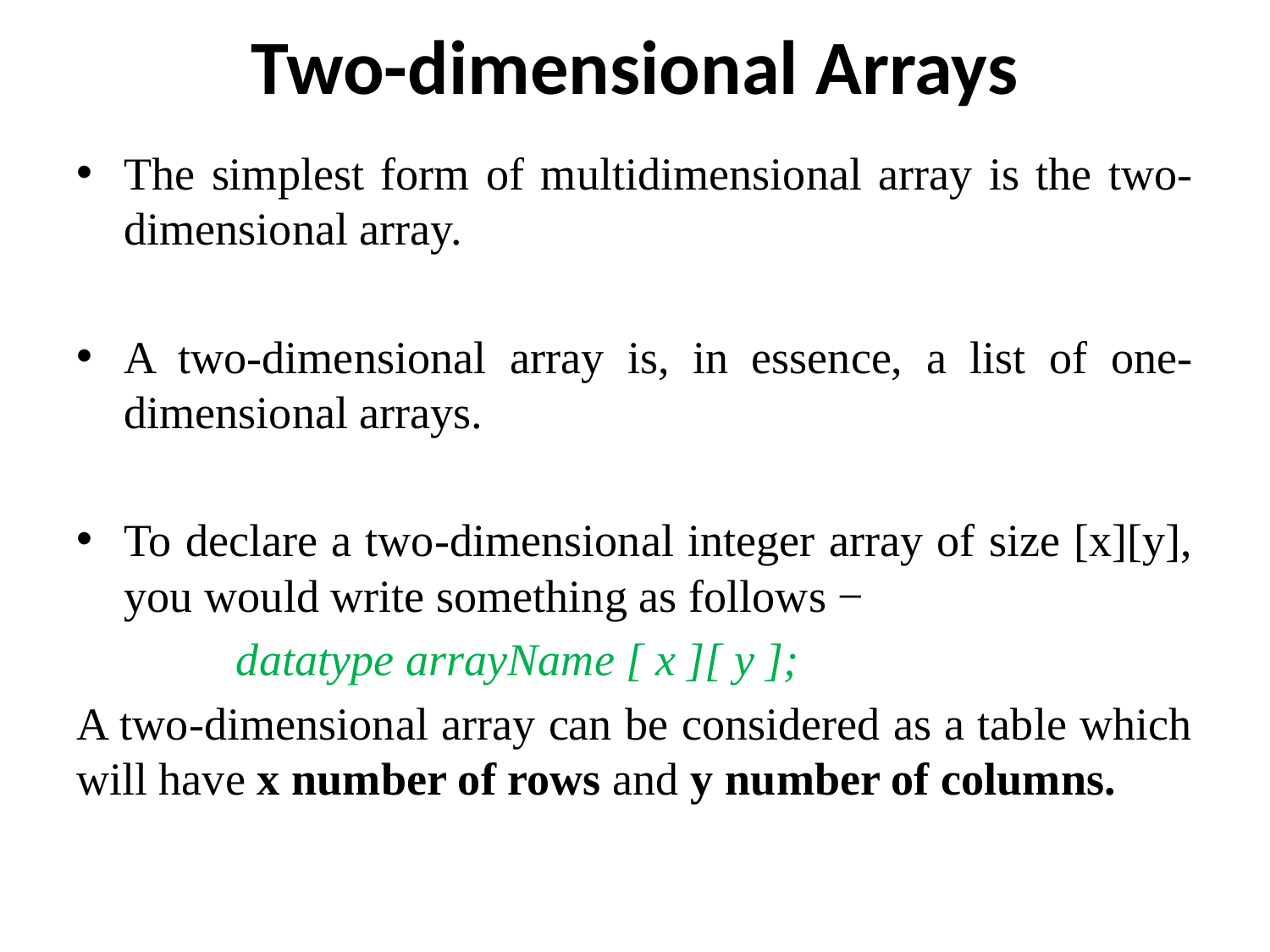

# Two-dimensional Arrays
The simplest form of multidimensional array is the two-dimensional array.

A two-dimensional array is, in essence, a list of one-dimensional arrays.

To declare a two-dimensional integer array of size [x][y], you would write something as follows −
              datatype arrayName [ x ][ y ];
A two-dimensional array can be considered as a table which will have x number of rows and y number of columns.